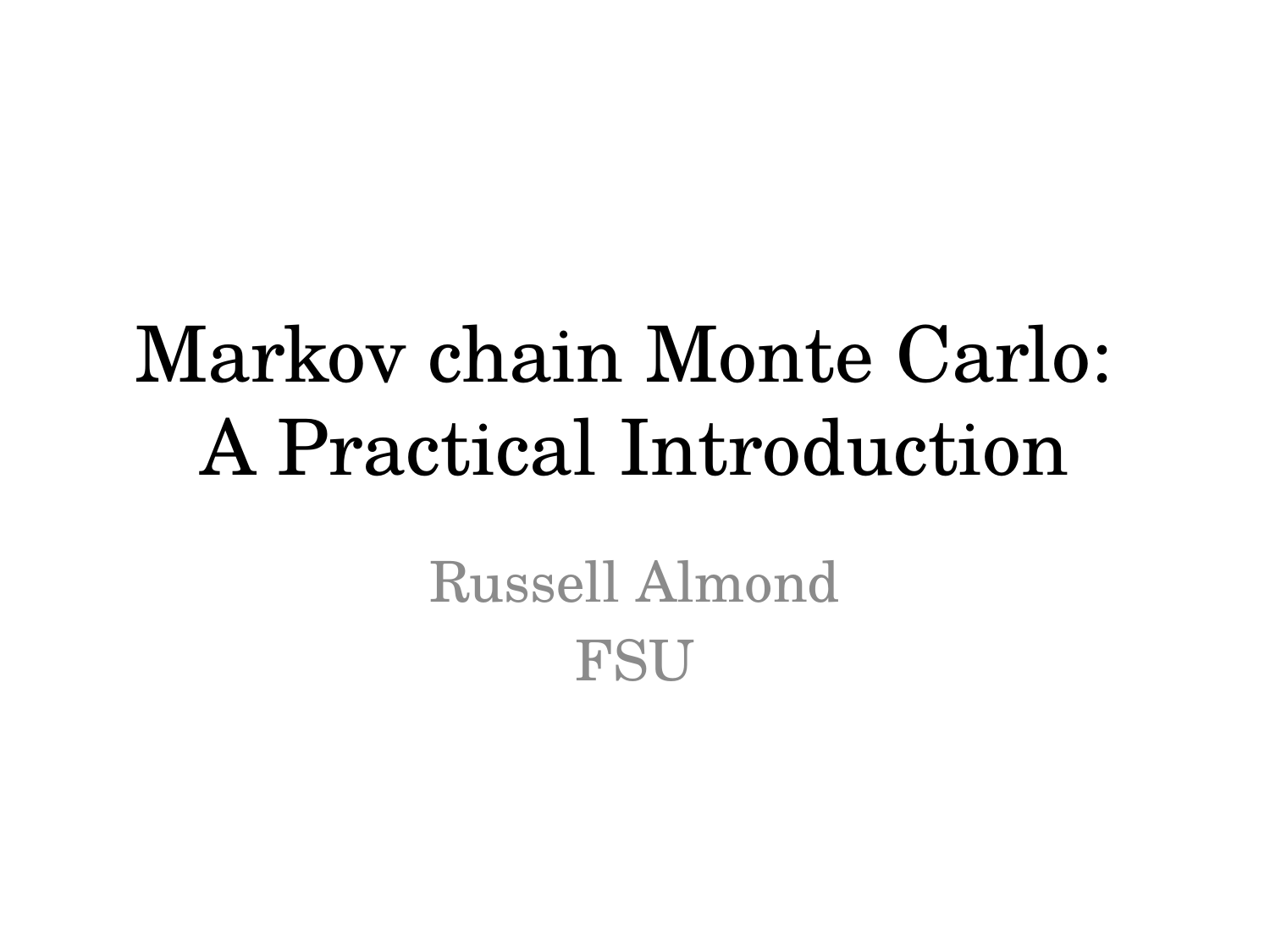

# Markov chain Monte Carlo:  A Practical Introduction
Russell Almond
FSU